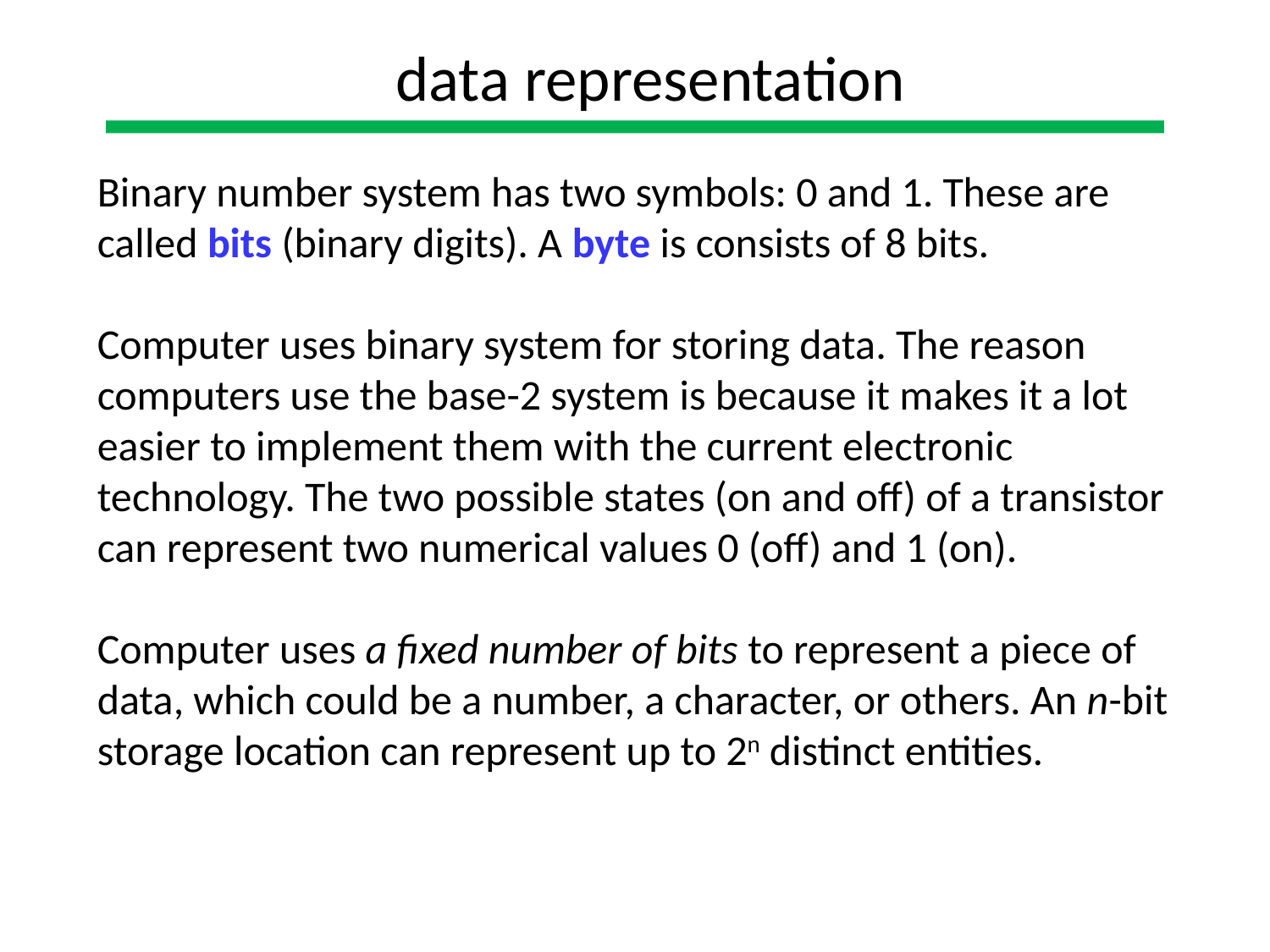

data representation

Binary number system has two symbols: 0 and 1. These are called bits (binary digits). A byte is consists of 8 bits.

Computer uses binary system for storing data. The reason computers use the base-2 system is because it makes it a lot easier to implement them with the current electronic technology. The two possible states (on and off) of a transistor can represent two numerical values 0 (off) and 1 (on).

Computer uses a fixed number of bits to represent a piece of data, which could be a number, a character, or others. An n-bit storage location can represent up to 2n distinct entities.